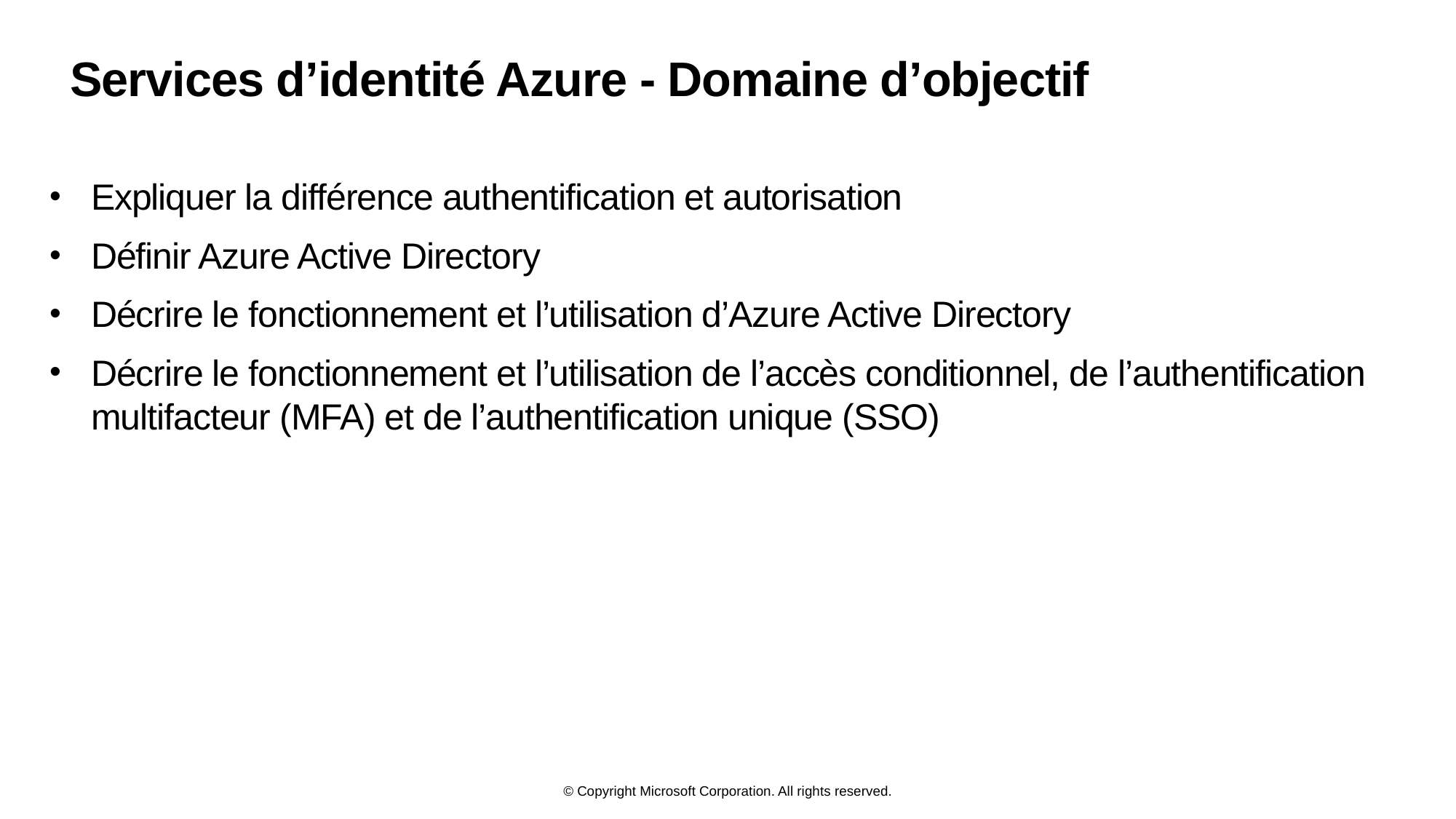

# Services d’identité Azure - Domaine d’objectif
Expliquer la différence authentification et autorisation
Définir Azure Active Directory
Décrire le fonctionnement et l’utilisation d’Azure Active Directory
Décrire le fonctionnement et l’utilisation de l’accès conditionnel, de l’authentification multifacteur (MFA) et de l’authentification unique (SSO)